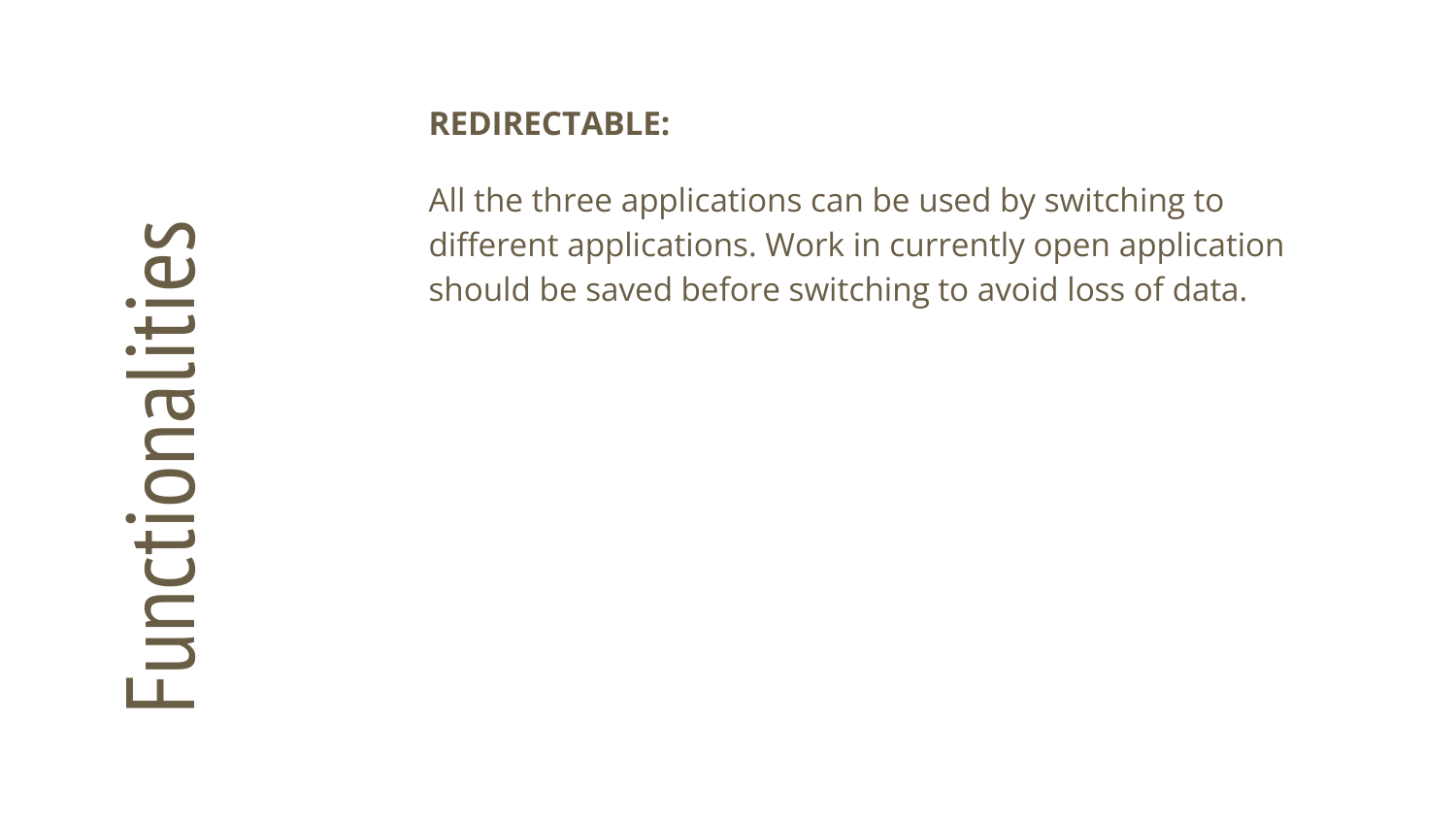

REDIRECTABLE:
All the three applications can be used by switching to different applications. Work in currently open application should be saved before switching to avoid loss of data.
# Functionalities